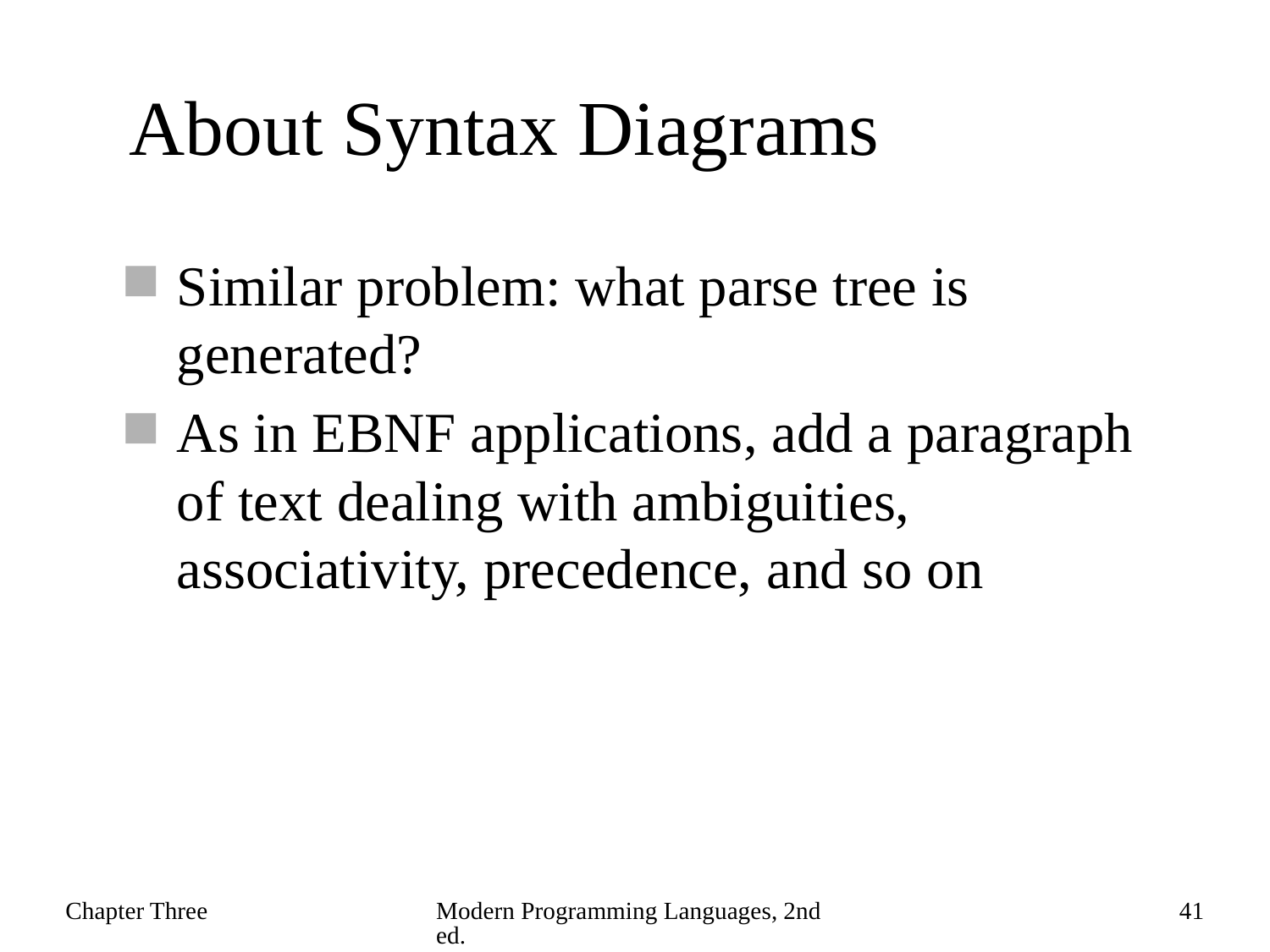

# About Syntax Diagrams
Similar problem: what parse tree is generated?
As in EBNF applications, add a paragraph of text dealing with ambiguities, associativity, precedence, and so on
Chapter Three
Modern Programming Languages, 2nd ed.
41